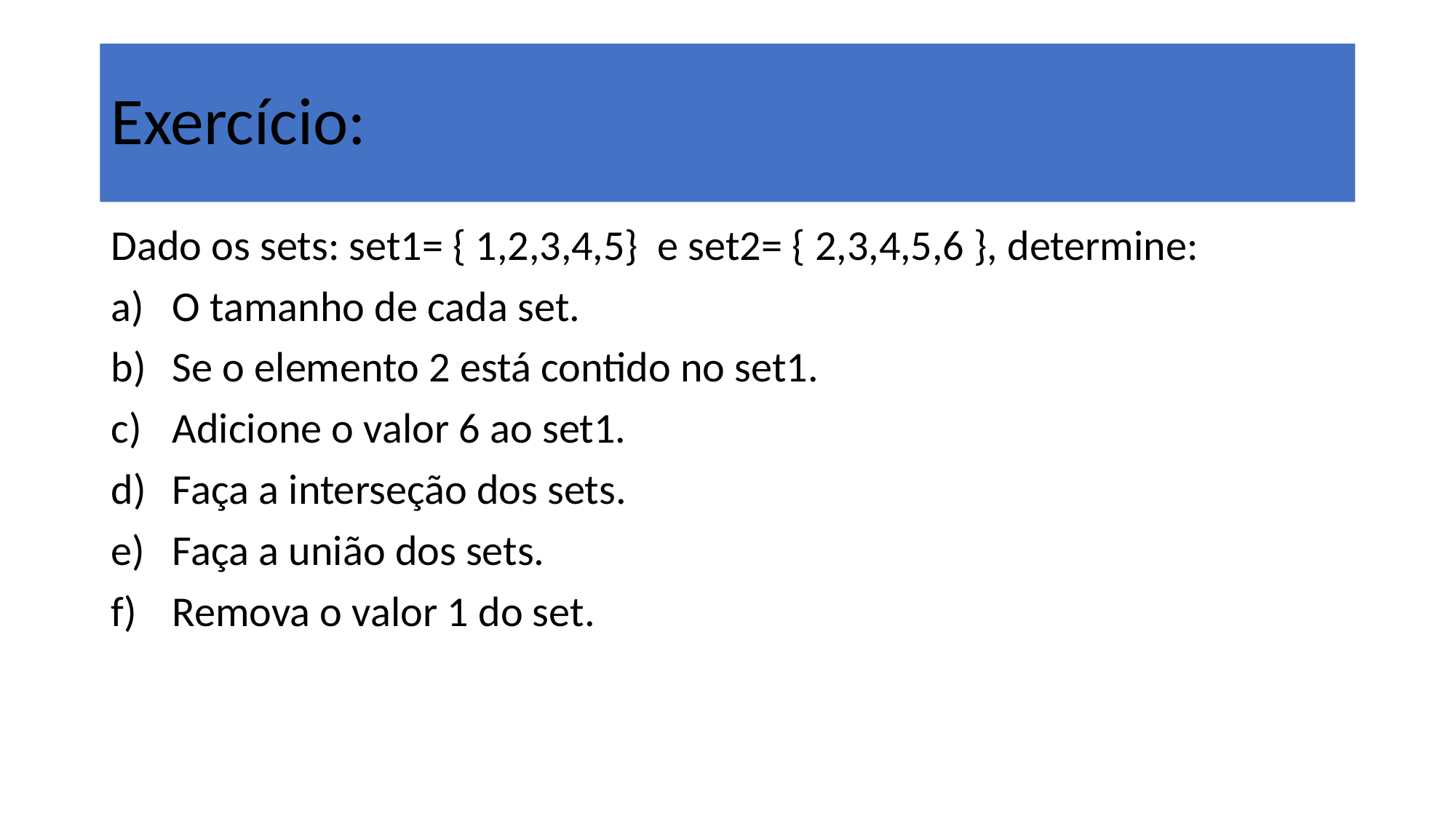

# Exercício:
Dado os sets: set1= { 1,2,3,4,5}  e set2= { 2,3,4,5,6 }, determine:
O tamanho de cada set.
Se o elemento 2 está contido no set1.
Adicione o valor 6 ao set1.
Faça a interseção dos sets.
Faça a união dos sets.
Remova o valor 1 do set.